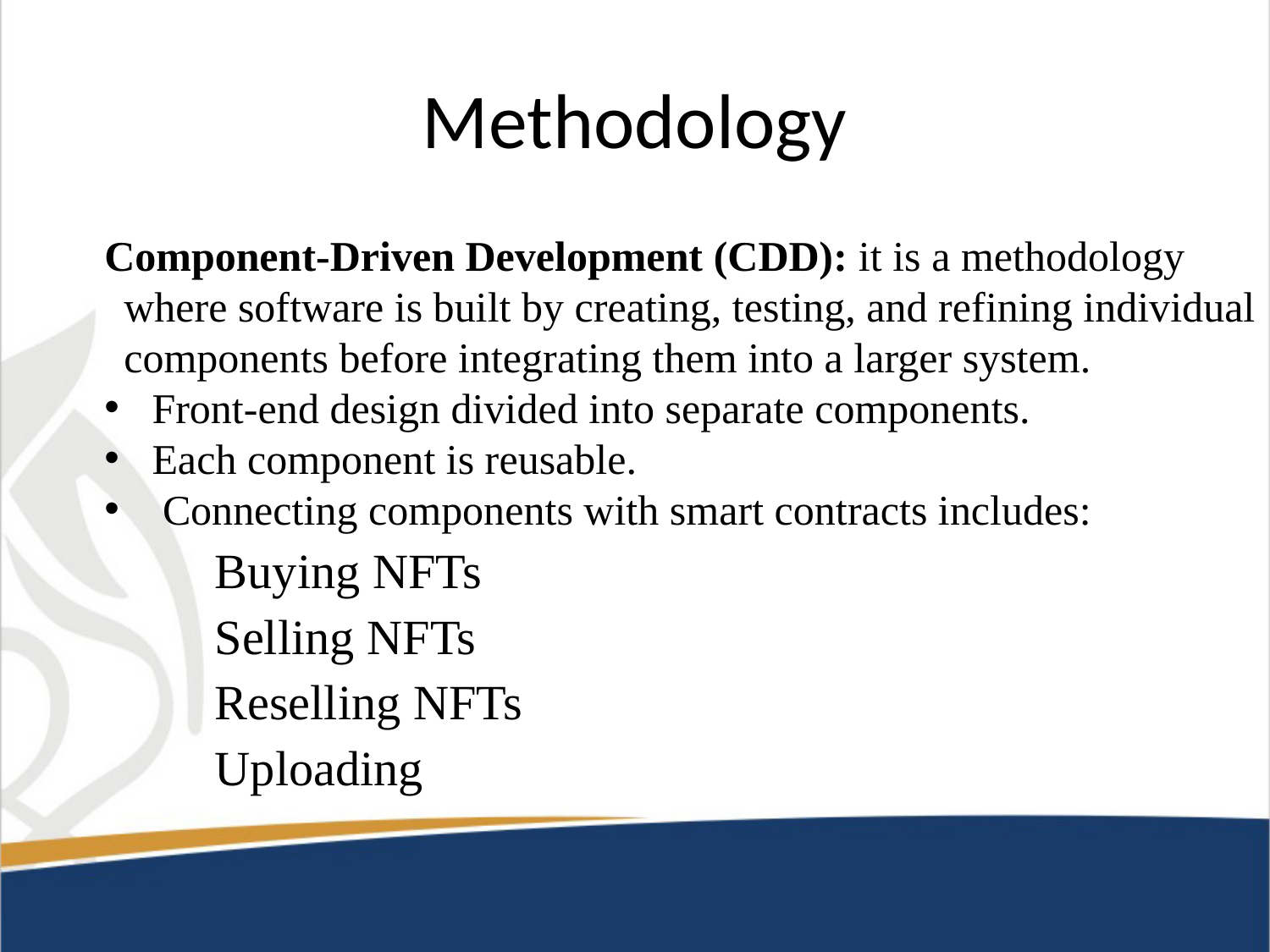

# Methodology
Component-Driven Development (CDD): it is a methodology where software is built by creating, testing, and refining individual components before integrating them into a larger system.
Front-end design divided into separate components.
Each component is reusable.
 Connecting components with smart contracts includes:
          Buying NFTs
          Selling NFTs
          Reselling NFTs
          Uploading